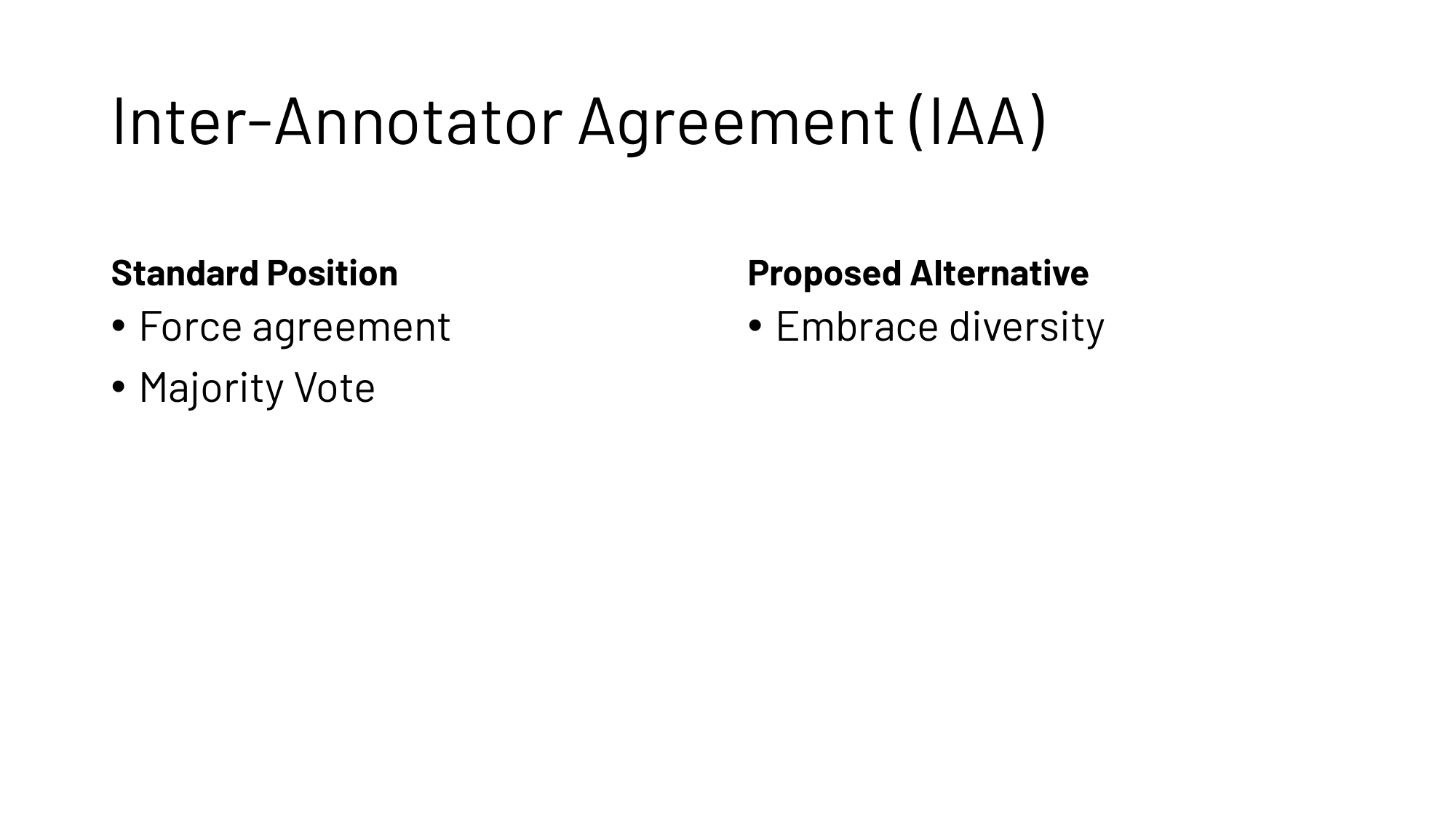

# Inter-Annotator Agreement (IAA)
Standard Position
Proposed Alternative
Force agreement
Majority Vote
Embrace diversity